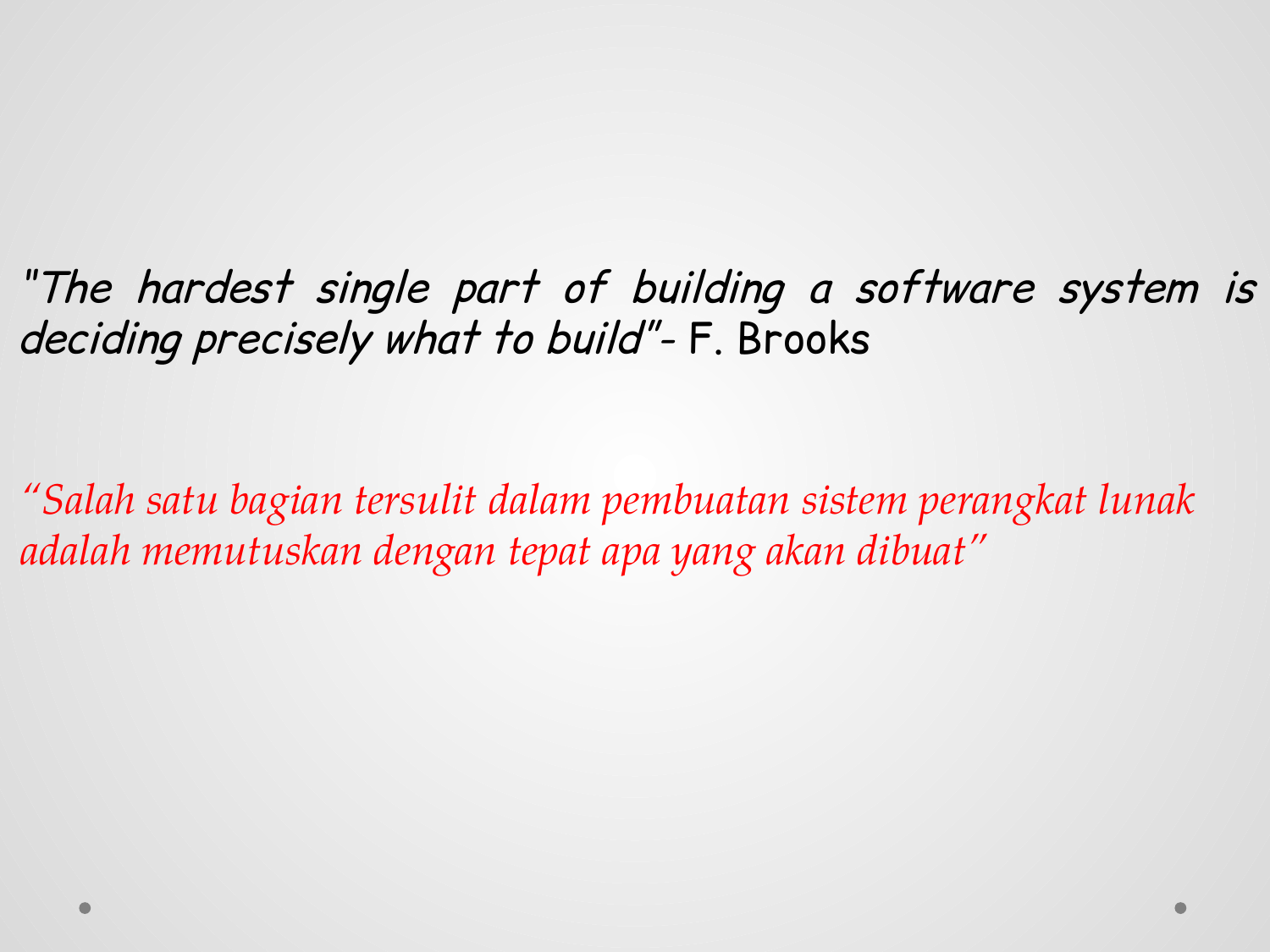

“The hardest single part of building a software system is deciding precisely what to build”- F. Brooks
“Salah satu bagian tersulit dalam pembuatan sistem perangkat lunak adalah memutuskan dengan tepat apa yang akan dibuat”